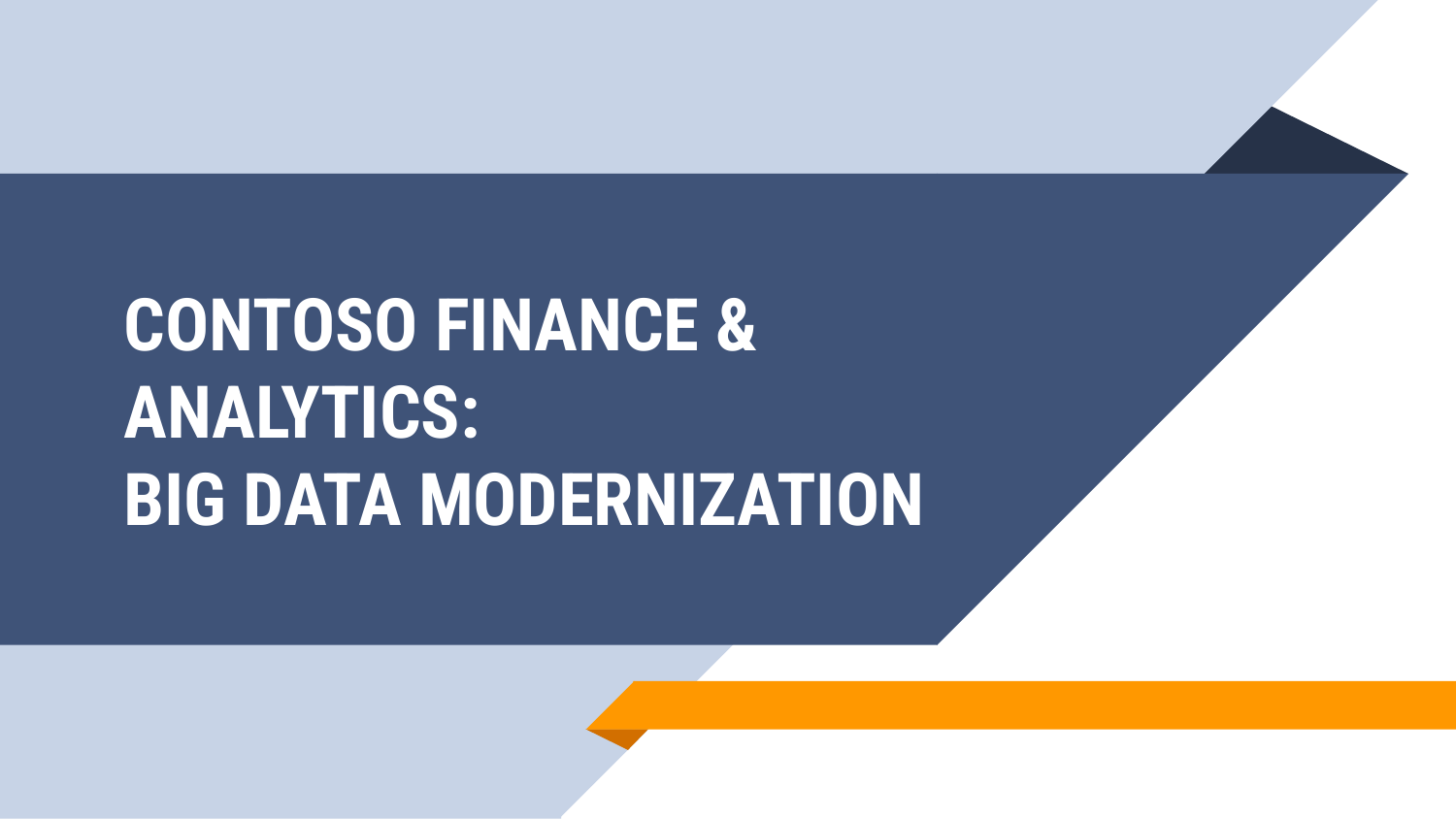

# CONTOSO FINANCE & ANALYTICS: BIG DATA MODERNIZATION